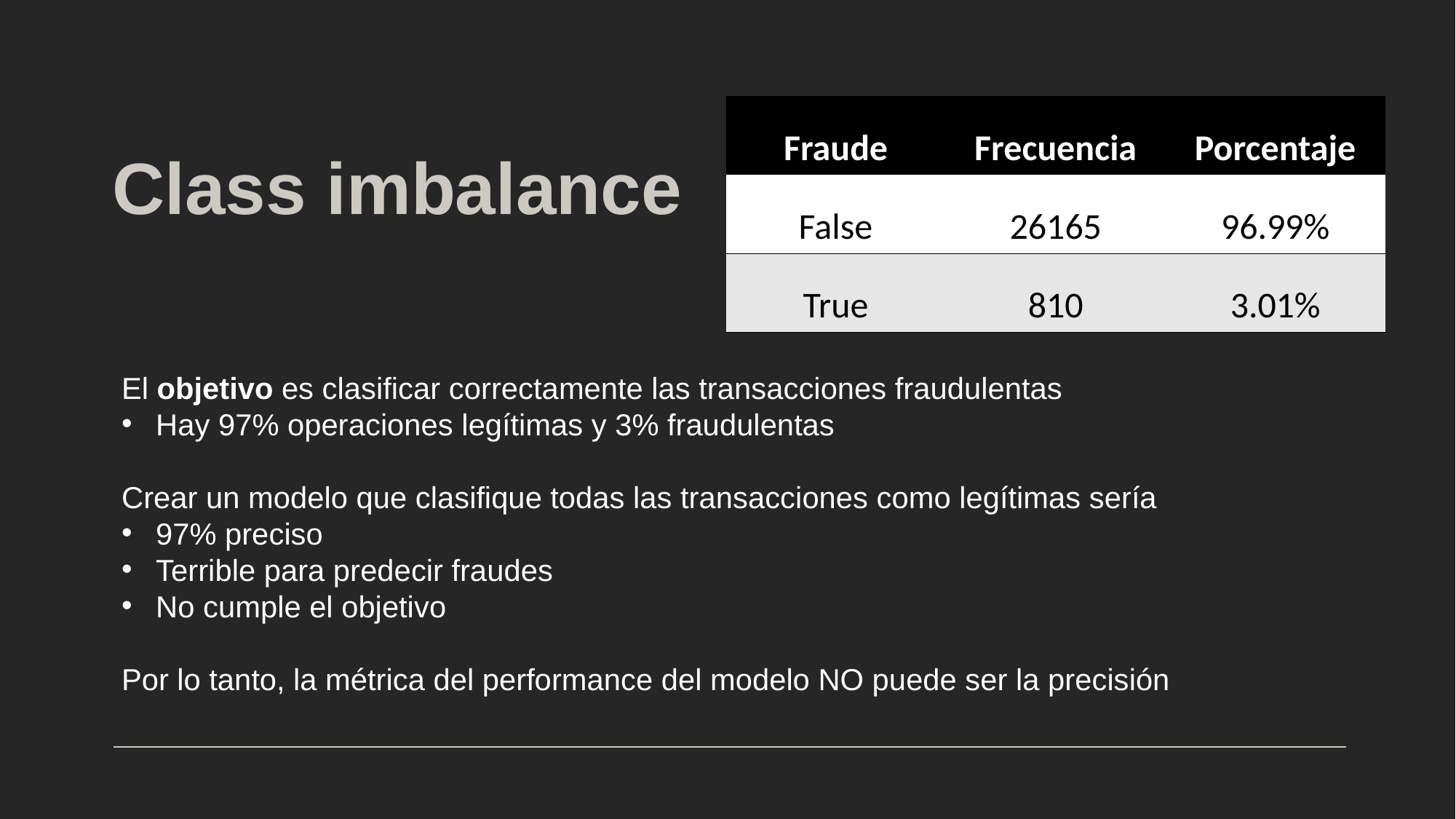

| Fraude | Frecuencia | Porcentaje |
| --- | --- | --- |
| False | 26165 | 96.99% |
| True | 810 | 3.01% |
# Class imbalance
El objetivo es clasificar correctamente las transacciones fraudulentas
Hay 97% operaciones legítimas y 3% fraudulentas

Crear un modelo que clasifique todas las transacciones como legítimas sería
97% preciso
Terrible para predecir fraudes
No cumple el objetivo

Por lo tanto, la métrica del performance del modelo NO puede ser la precisión